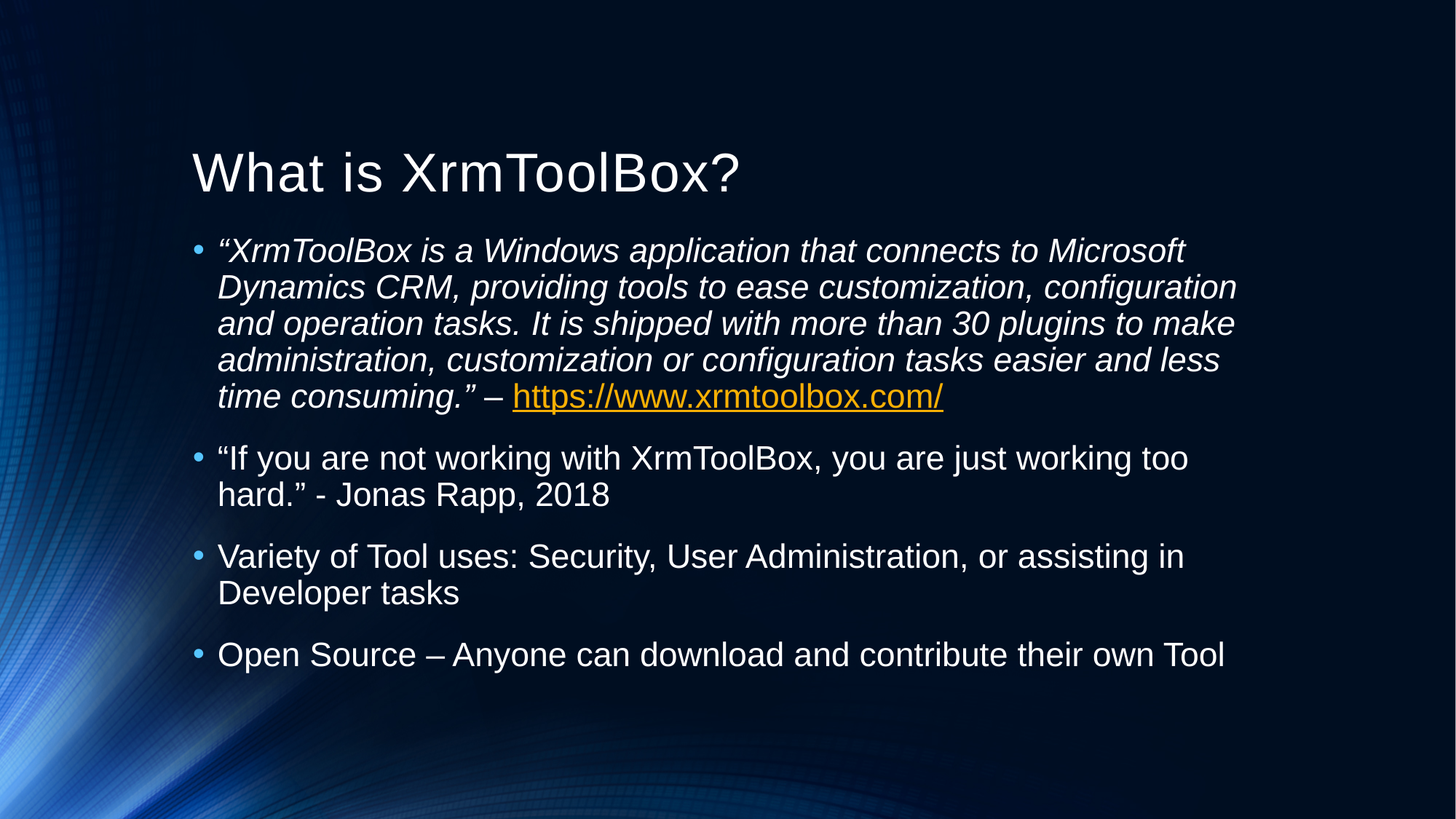

# What is XrmToolBox?
“XrmToolBox is a Windows application that connects to Microsoft Dynamics CRM, providing tools to ease customization, configuration and operation tasks. It is shipped with more than 30 plugins to make administration, customization or configuration tasks easier and less time consuming.” – https://www.xrmtoolbox.com/
“If you are not working with XrmToolBox, you are just working too hard.” - Jonas Rapp, 2018
Variety of Tool uses: Security, User Administration, or assisting in Developer tasks
Open Source – Anyone can download and contribute their own Tool